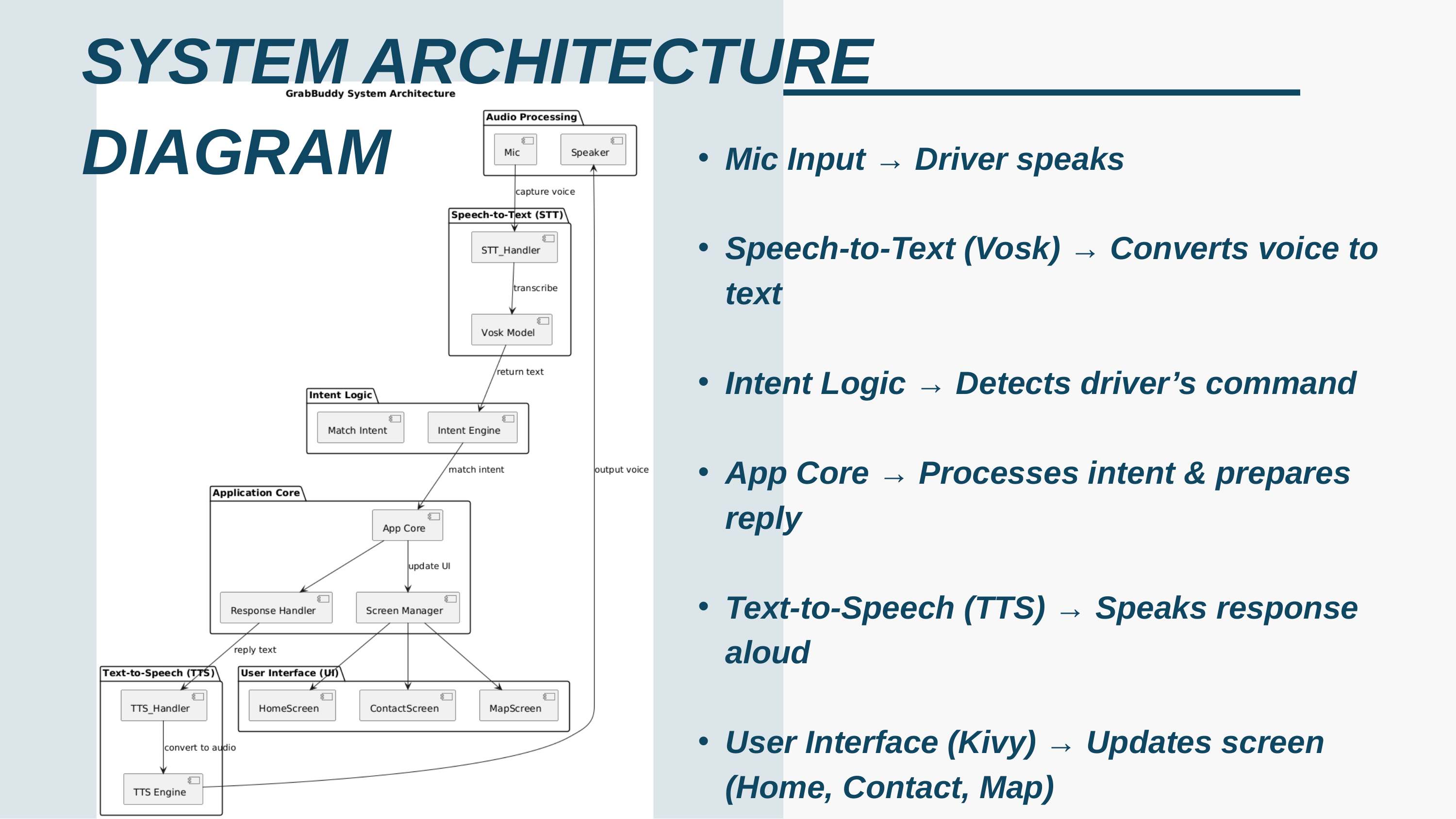

SYSTEM ARCHITECTURE DIAGRAM

Mic Input → Driver speaks

Speech-to-Text (Vosk) → Converts voice to text

Intent Logic → Detects driver’s command

App Core → Processes intent & prepares reply

Text-to-Speech (TTS) → Speaks response aloud

User Interface (Kivy) → Updates screen (Home, Contact, Map)

Designed for hands-free, real-time interaction during all trip phases.